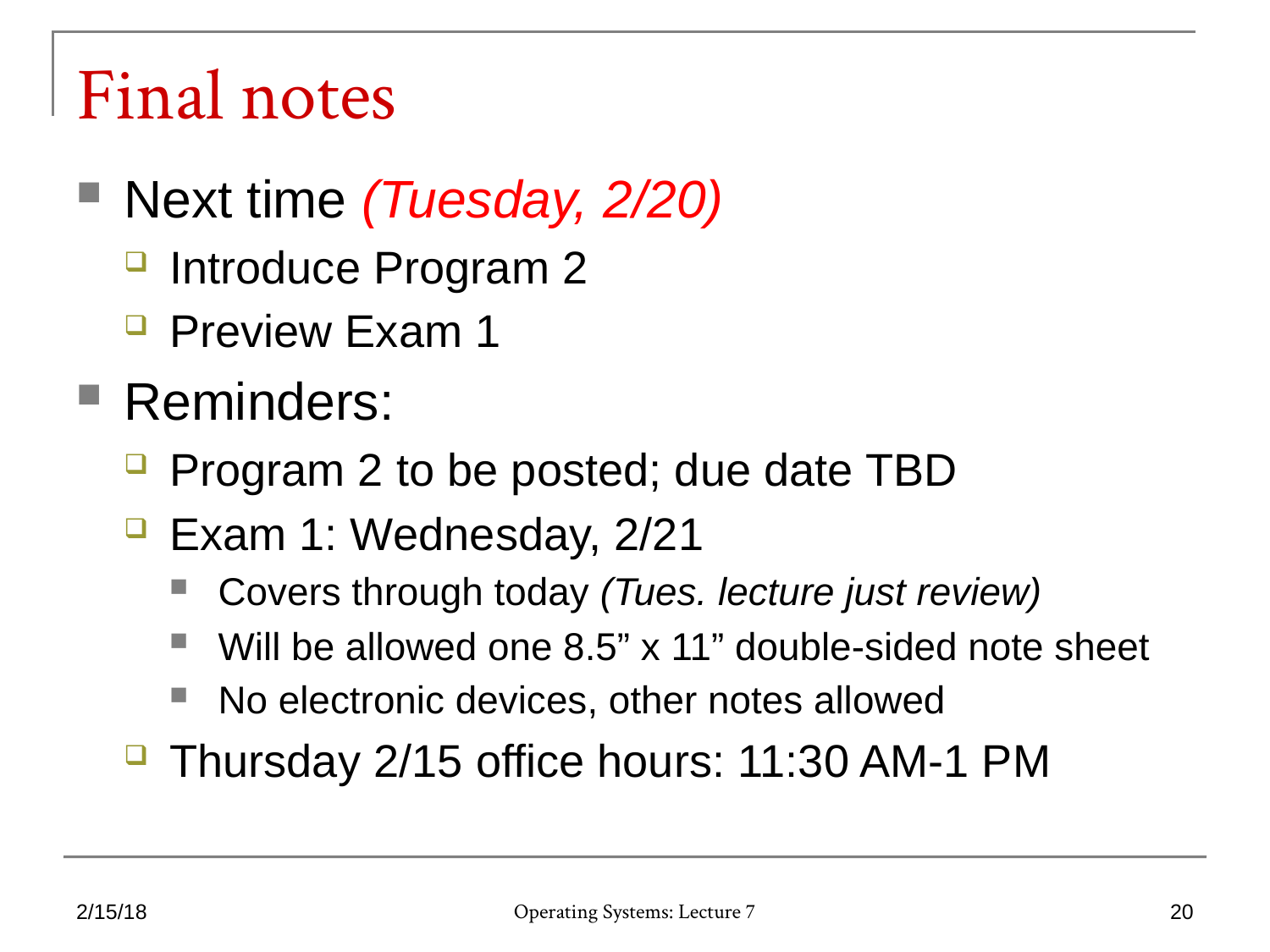

# Final notes
Next time (Tuesday, 2/20)
Introduce Program 2
Preview Exam 1
Reminders:
Program 2 to be posted; due date TBD
Exam 1: Wednesday, 2/21
Covers through today (Tues. lecture just review)
Will be allowed one 8.5” x 11” double-sided note sheet
No electronic devices, other notes allowed
Thursday 2/15 office hours: 11:30 AM-1 PM

2/15/18
20
Operating Systems: Lecture 7